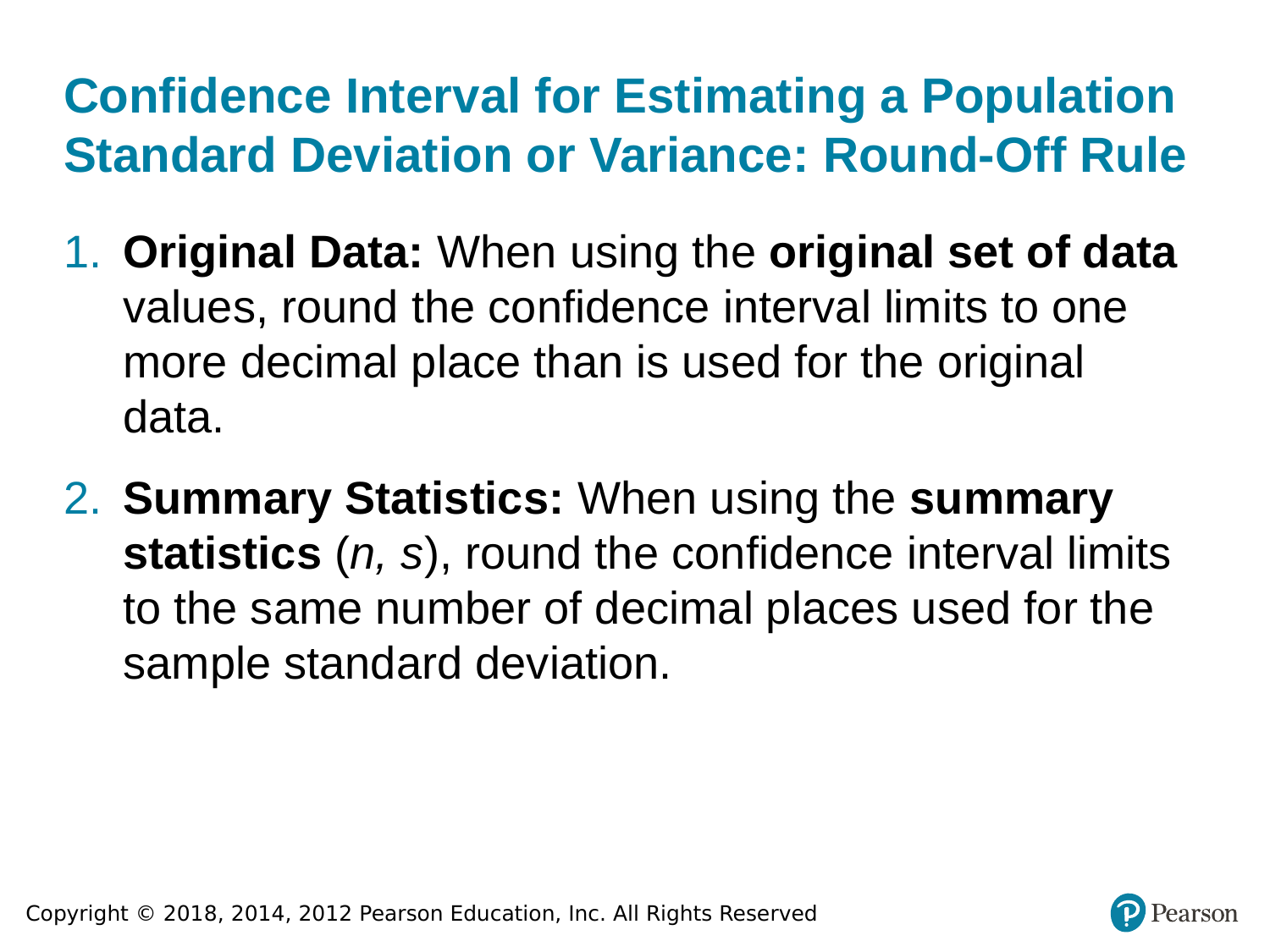

# Confidence Interval for Estimating a Population Standard Deviation or Variance: Round-Off Rule
​​Original Data: When using the original set of data values, round the confidence interval limits to one more decimal place than is used for the original data.
​​​Summary Statistics: When using the summary statistics (n, s), round the confidence interval limits to the same number of decimal places used for the sample standard deviation.